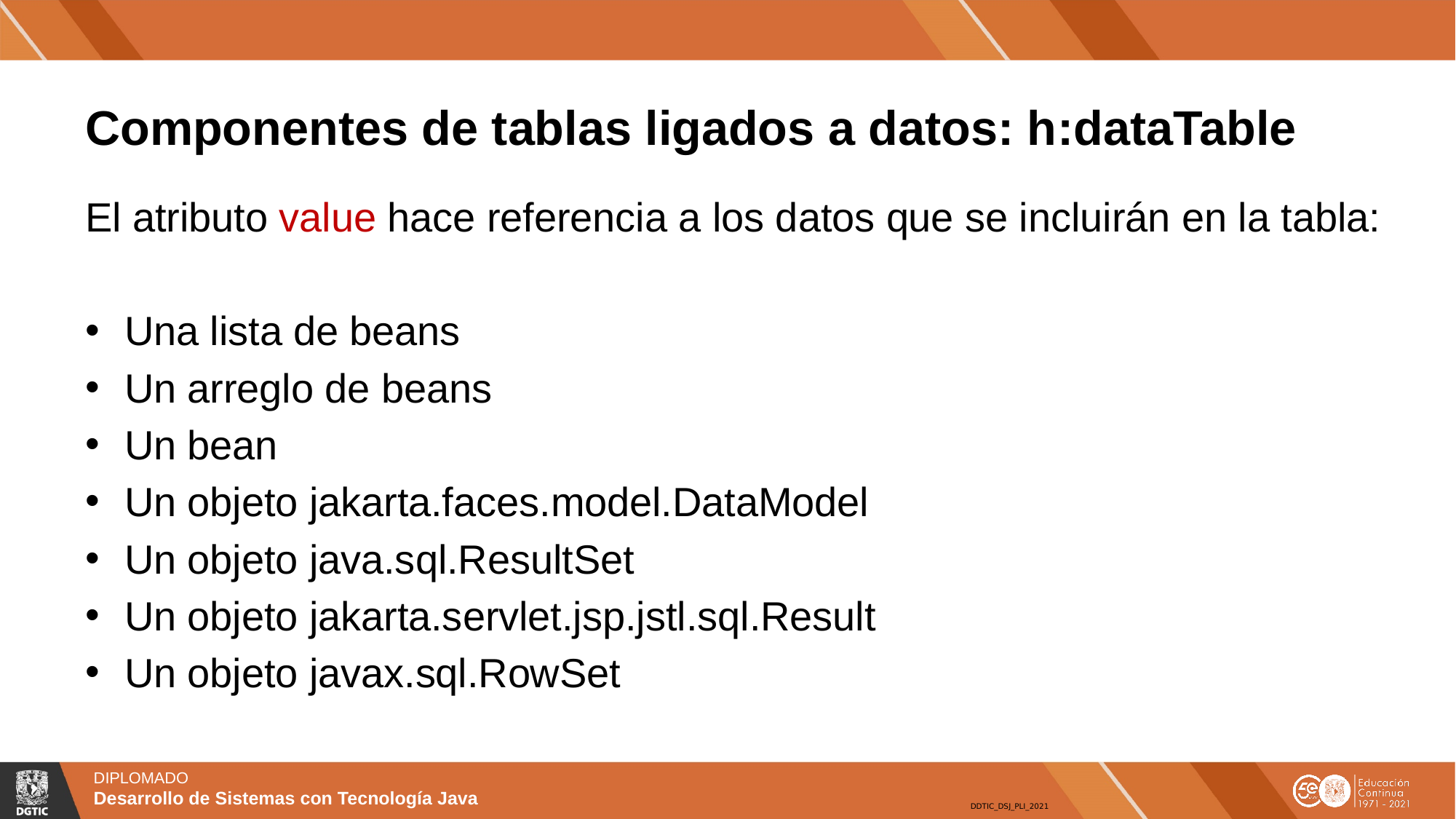

# Componentes de tablas ligados a datos: h:dataTable
El atributo value hace referencia a los datos que se incluirán en la tabla:

Una lista de beans
Un arreglo de beans
Un bean
Un objeto jakarta.faces.model.DataModel
Un objeto java.sql.ResultSet
Un objeto jakarta.servlet.jsp.jstl.sql.Result
Un objeto javax.sql.RowSet